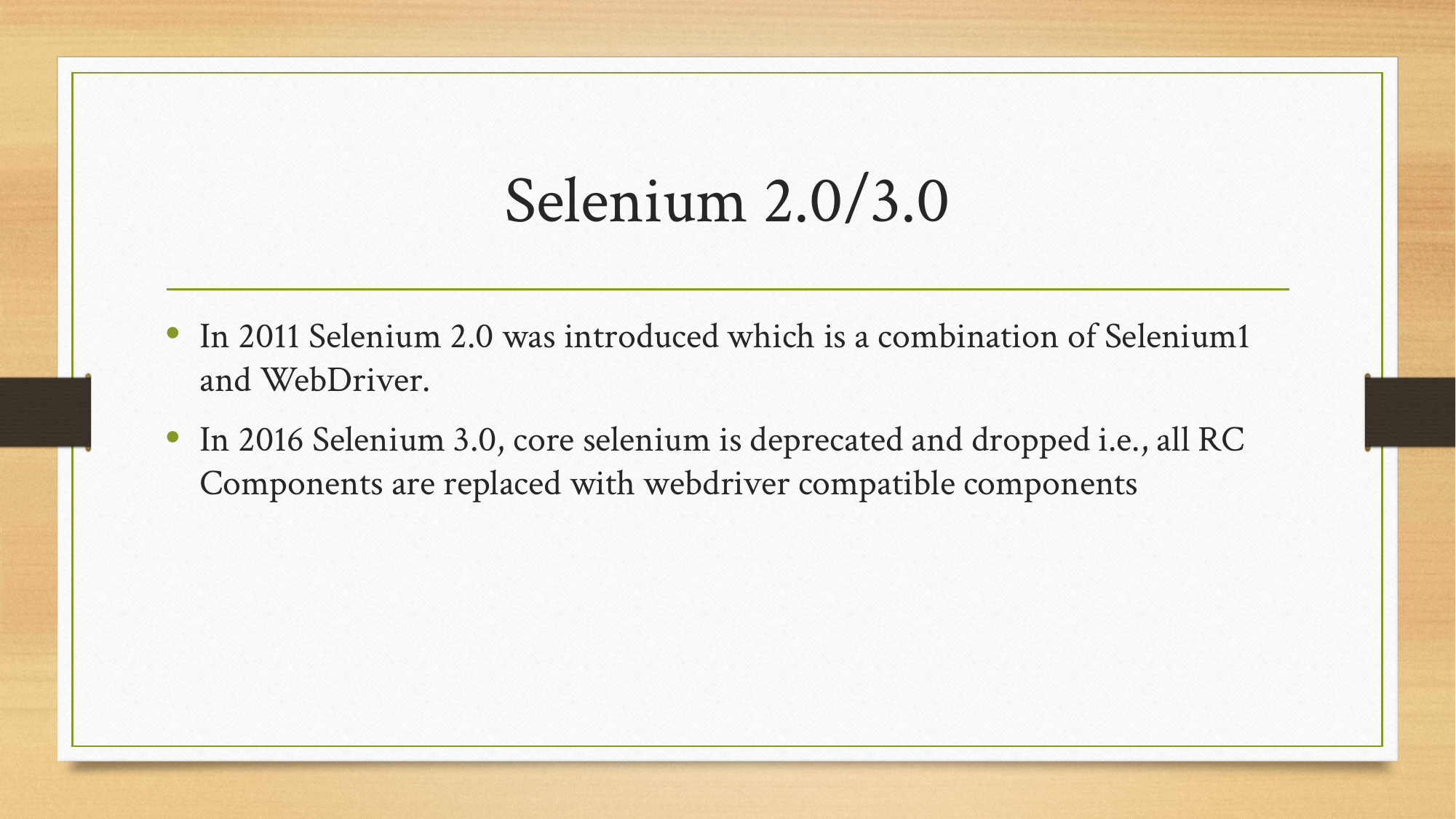

# Selenium 2.0/3.0
In 2011 Selenium 2.0 was introduced which is a combination of Selenium1 and WebDriver.
In 2016 Selenium 3.0, core selenium is deprecated and dropped i.e., all RC Components are replaced with webdriver compatible components